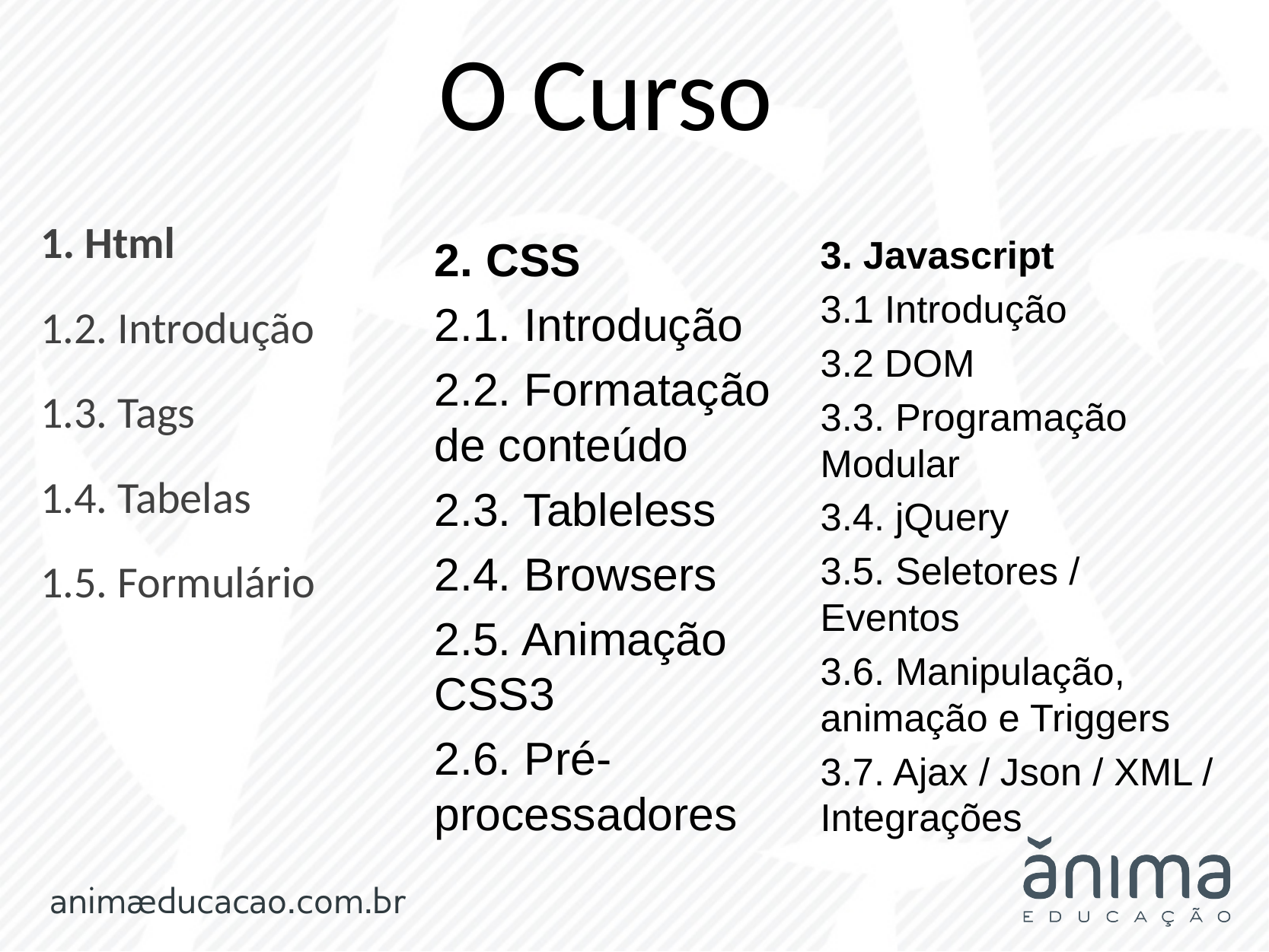

# O Curso
1. Html
1.2. Introdução
1.3. Tags
1.4. Tabelas
1.5. Formulário

2. CSS
2.1. Introdução
2.2. Formatação de conteúdo
2.3. Tableless
2.4. Browsers
2.5. Animação CSS3
2.6. Pré-processadores

3. Javascript
3.1 Introdução
3.2 DOM
3.3. Programação Modular
3.4. jQuery
3.5. Seletores / Eventos
3.6. Manipulação, animação e Triggers
3.7. Ajax / Json / XML / Integrações